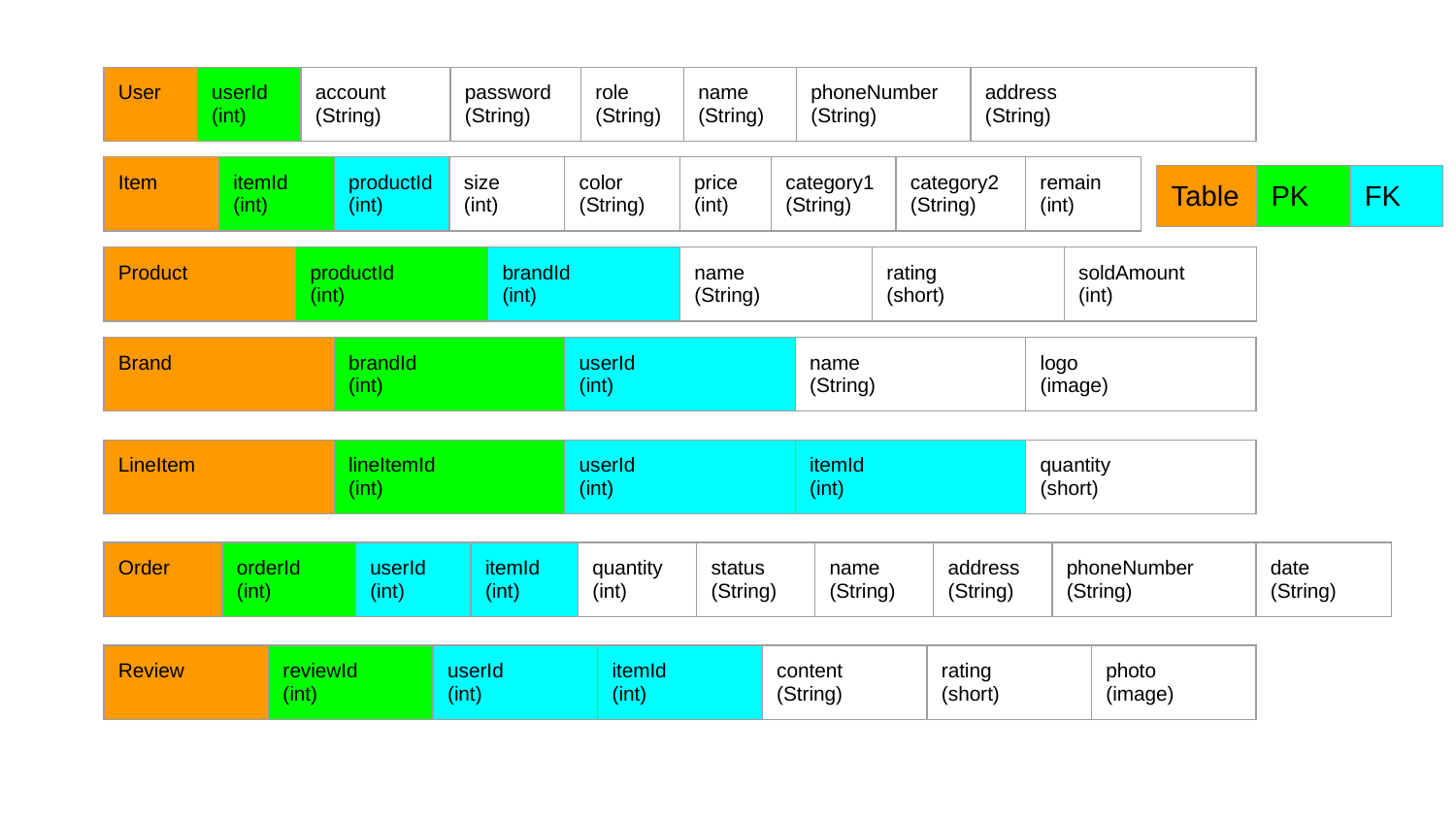

| User | userId (int) | account (String) | password (String) | role (String) | name (String) | phoneNumber (String) | address (String) |
| --- | --- | --- | --- | --- | --- | --- | --- |
| Item | itemId (int) | productId (int) | size (int) | color (String) | price (int) | category1 (String) | category2 (String) | remain (int) |
| --- | --- | --- | --- | --- | --- | --- | --- | --- |
| Table | PK | FK |
| --- | --- | --- |
| Product | productId (int) | brandId (int) | name (String) | rating (short) | soldAmount (int) |
| --- | --- | --- | --- | --- | --- |
| Brand | brandId (int) | userId (int) | name (String) | logo (image) |
| --- | --- | --- | --- | --- |
| LineItem | lineItemId (int) | userId (int) | itemId (int) | quantity (short) |
| --- | --- | --- | --- | --- |
| Order | orderId (int) | userId (int) | itemId (int) | quantity (int) | status (String) | name (String) | address (String) | phoneNumber (String) | date (String) |
| --- | --- | --- | --- | --- | --- | --- | --- | --- | --- |
| Review | reviewId (int) | userId (int) | itemId (int) | content (String) | rating (short) | photo (image) |
| --- | --- | --- | --- | --- | --- | --- |